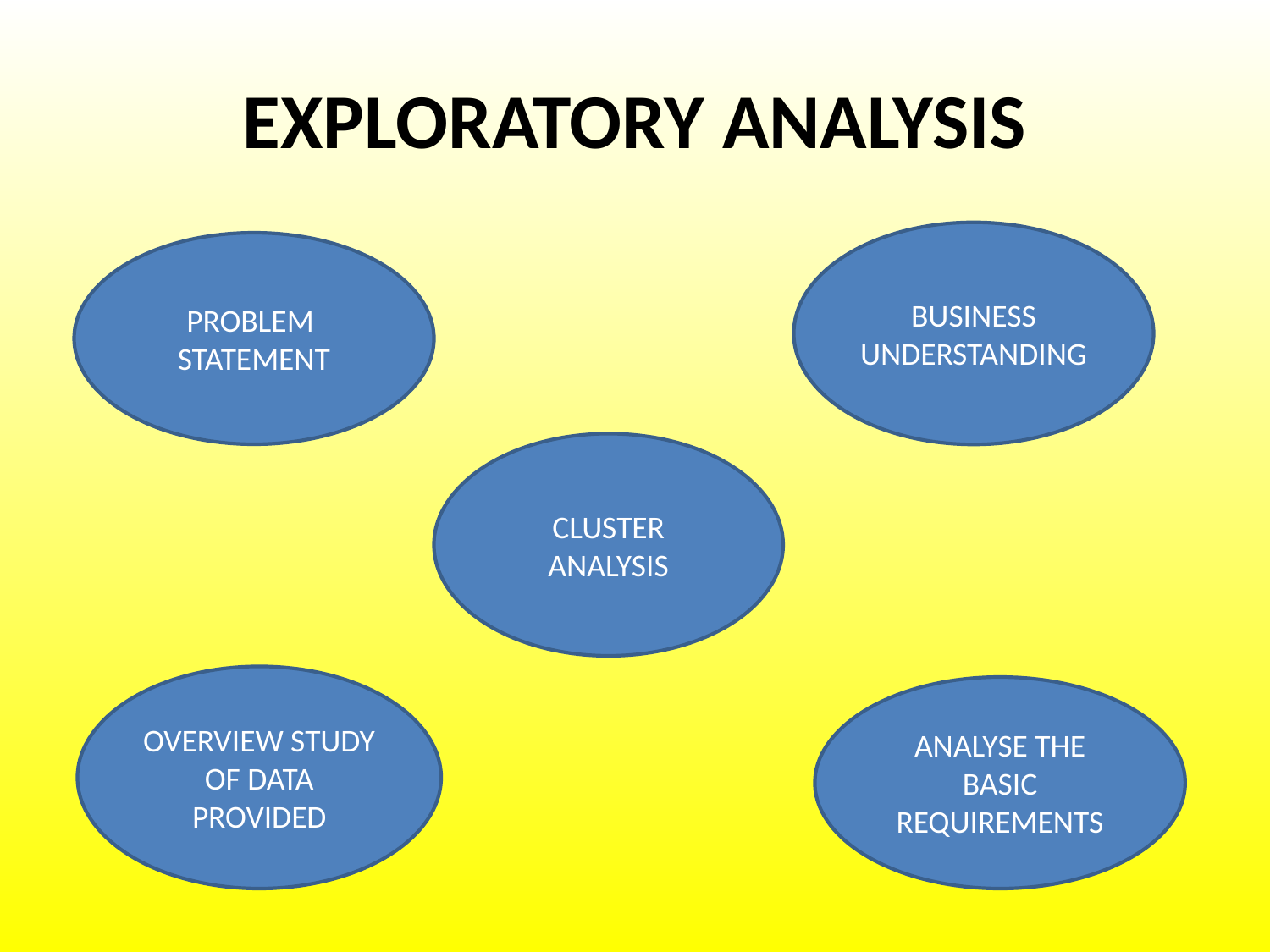

# EXPLORATORY ANALYSIS
BUSINESS UNDERSTANDING
PROBLEM  STATEMENT
CLUSTER ANALYSIS
OVERVIEW STUDY OF DATA PROVIDED
ANALYSE THE BASIC REQUIREMENTS